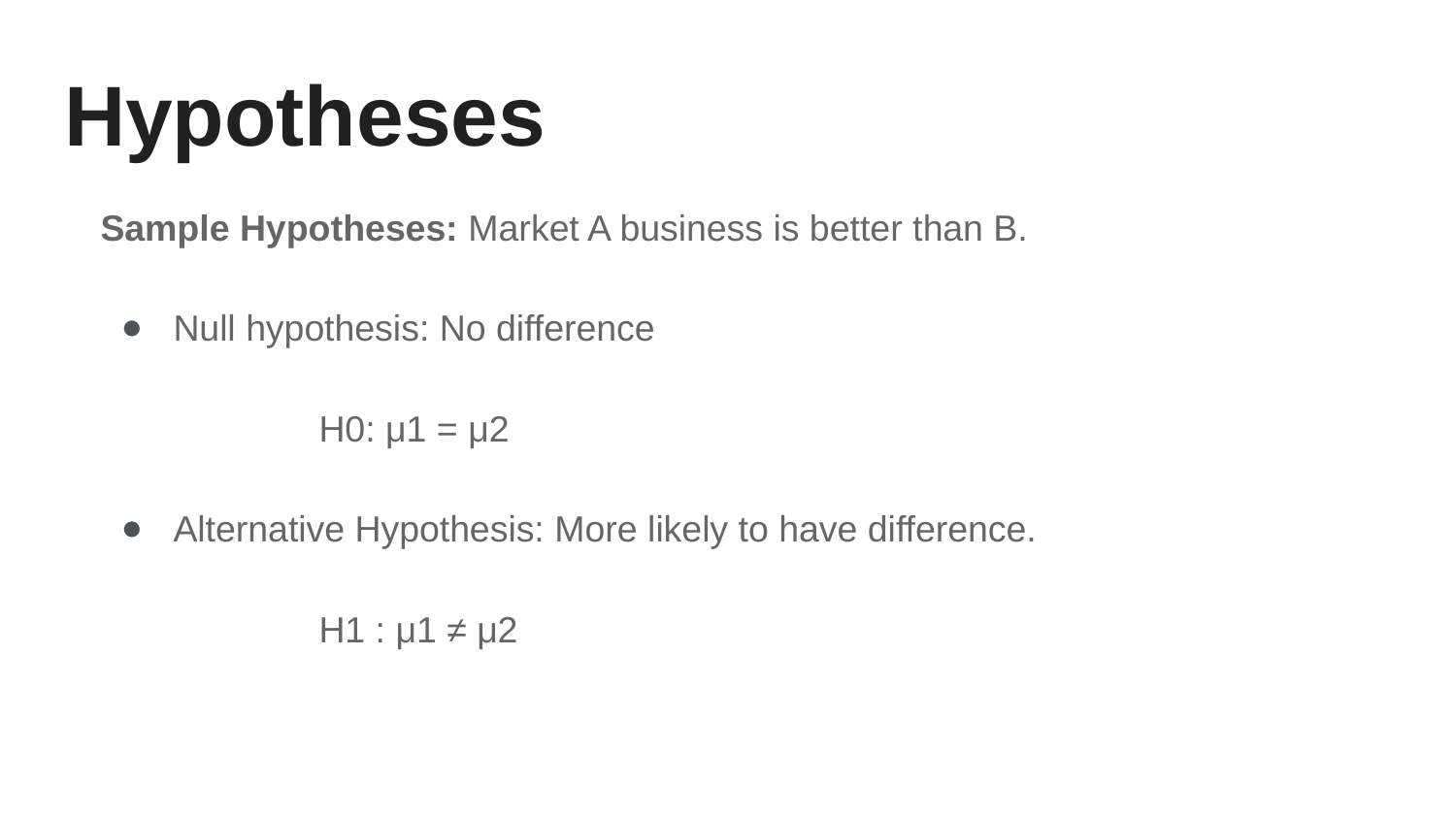

# Hypotheses
Sample Hypotheses: Market A business is better than B.

Null hypothesis: No difference

H0: μ1 = μ2

Alternative Hypothesis: More likely to have difference.

H1 : μ1 ≠ μ2